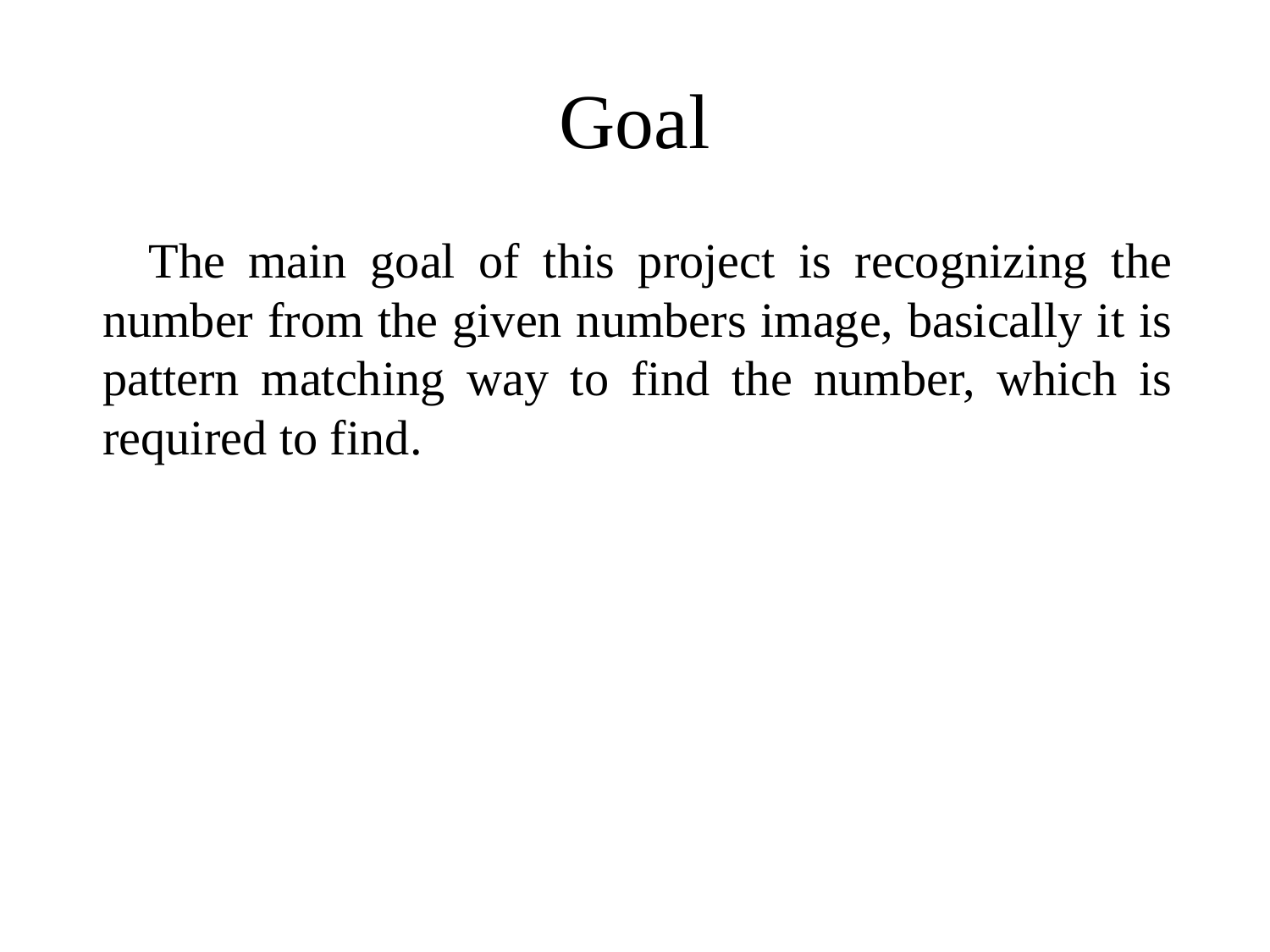

# Goal
    The main goal of this project is recognizing the number from the given numbers image, basically it is pattern matching way to find the number, which is required to find.